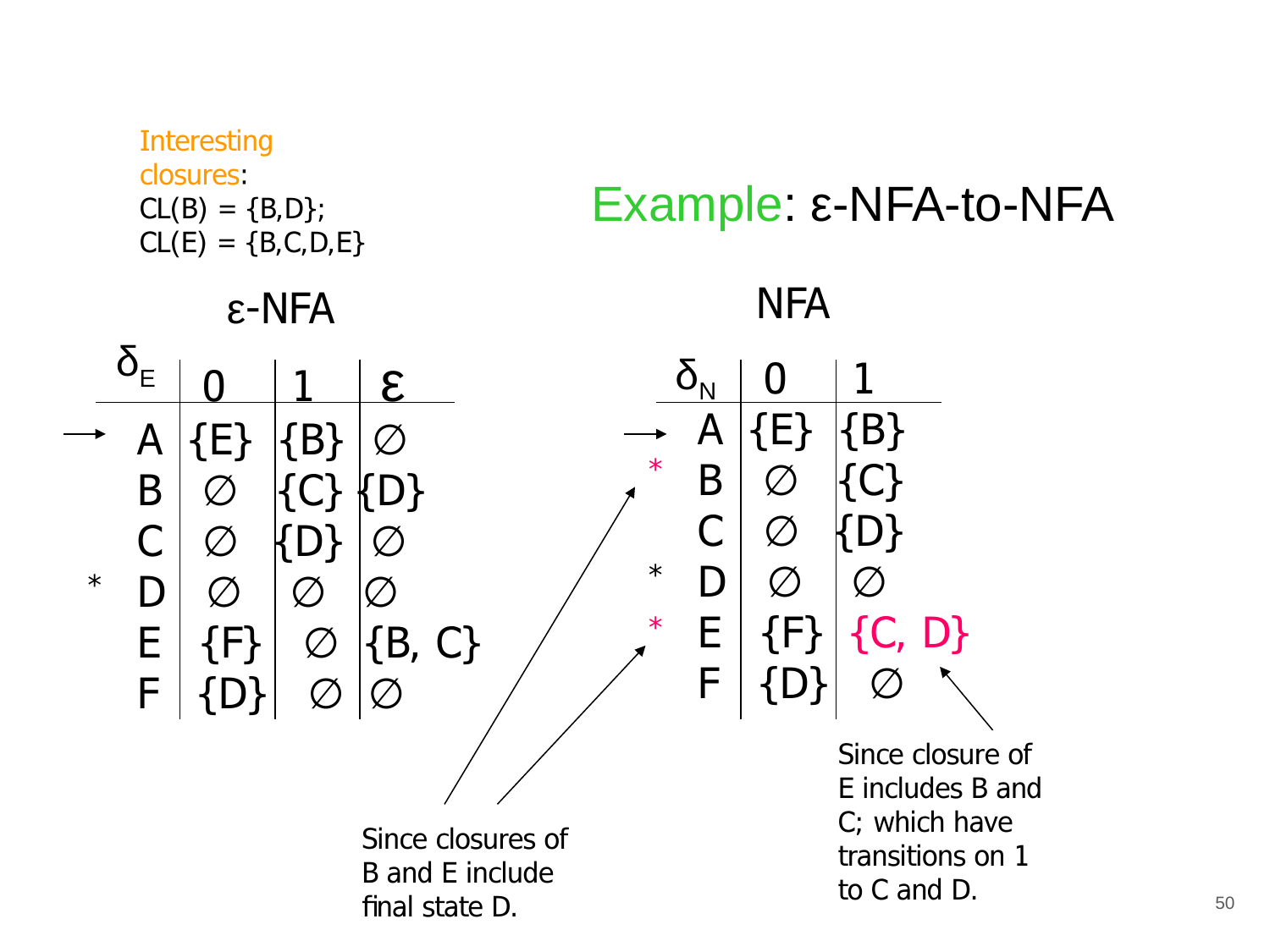

Interesting
closures:
CL(B) = {B,D}; CL(E) = {B,C,D,E}
# Example: ε-NFA-to-NFA
NFA
ε-NFA
δE
     0     1     ε
A  {E}  {B}  ∅
B   ∅   {C} {D}
C   ∅   {D}  ∅
D   ∅    ∅   ∅
E   {F}   ∅  {B, C}
F   {D}   ∅  ∅
*
δN
     0     1
A  {E}  {B}
B   ∅   {C}
C   ∅   {D}
D   ∅    ∅
E   {F}  {C, D}
F   {D}   ∅
*
Since closures of
B and E include
final state D.
*
*
Since closure of
E includes B and
C; which have
transitions on 1
to C and D.
50